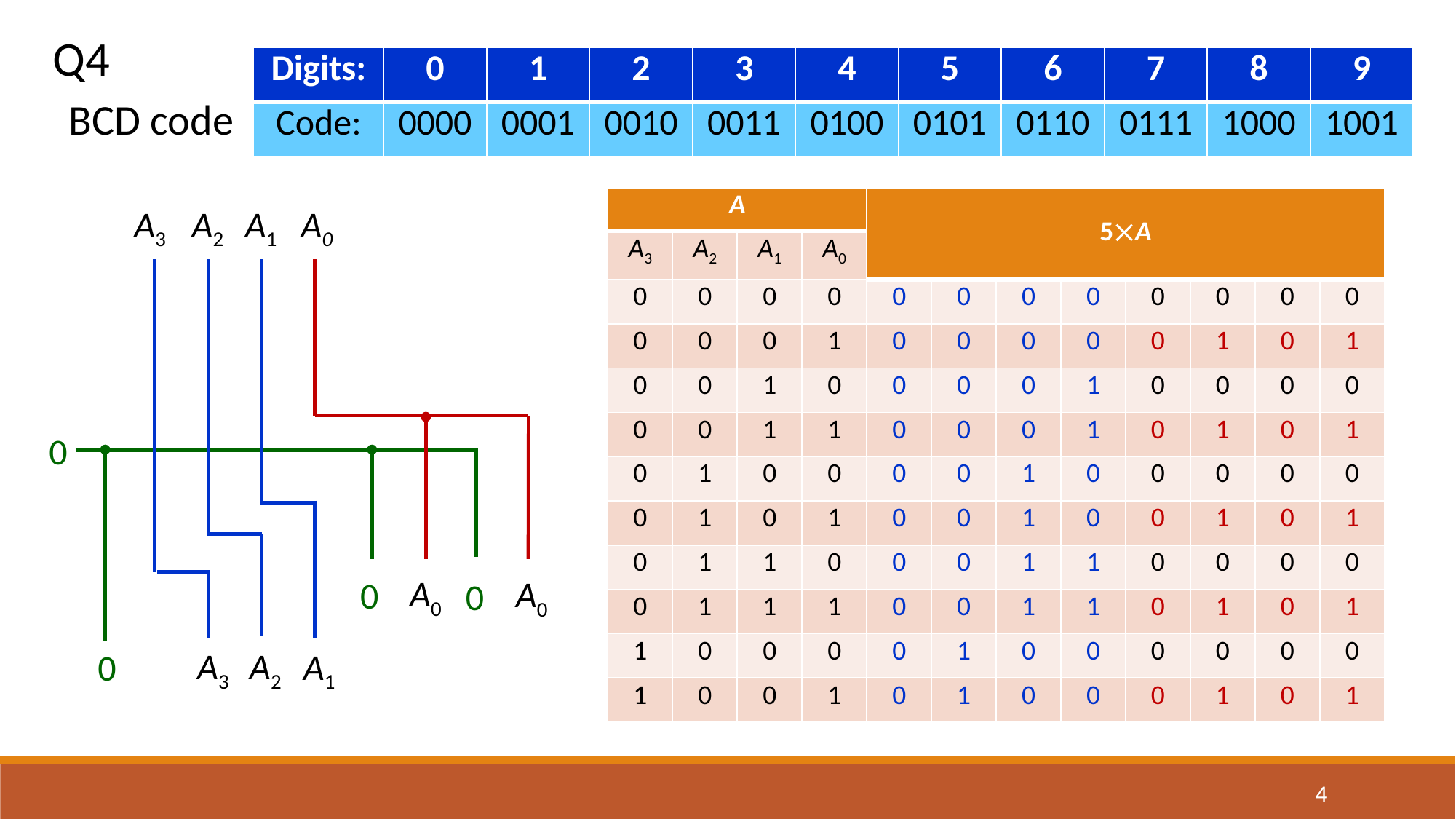

Q4
| Digits: | 0 | 1 | 2 | 3 | 4 | 5 | 6 | 7 | 8 | 9 |
| --- | --- | --- | --- | --- | --- | --- | --- | --- | --- | --- |
| Code: | 0000 | 0001 | 0010 | 0011 | 0100 | 0101 | 0110 | 0111 | 1000 | 1001 |
BCD code
| A |  |  |  | 5×A |  |  |  |  |  |  |  |
| --- | --- | --- | --- | --- | --- | --- | --- | --- | --- | --- | --- |
| A3 | A2 | A1 | A0 |  |  |  |  |  |  |  |  |
| 0 | 0 | 0 | 0 | 0 | 0 | 0 | 0 | 0 | 0 | 0 | 0 |
| 0 | 0 | 0 | 1 | 0 | 0 | 0 | 0 | 0 | 1 | 0 | 1 |
| 0 | 0 | 1 | 0 | 0 | 0 | 0 | 1 | 0 | 0 | 0 | 0 |
| 0 | 0 | 1 | 1 | 0 | 0 | 0 | 1 | 0 | 1 | 0 | 1 |
| 0 | 1 | 0 | 0 | 0 | 0 | 1 | 0 | 0 | 0 | 0 | 0 |
| 0 | 1 | 0 | 1 | 0 | 0 | 1 | 0 | 0 | 1 | 0 | 1 |
| 0 | 1 | 1 | 0 | 0 | 0 | 1 | 1 | 0 | 0 | 0 | 0 |
| 0 | 1 | 1 | 1 | 0 | 0 | 1 | 1 | 0 | 1 | 0 | 1 |
| 1 | 0 | 0 | 0 | 0 | 1 | 0 | 0 | 0 | 0 | 0 | 0 |
| 1 | 0 | 0 | 1 | 0 | 1 | 0 | 0 | 0 | 1 | 0 | 1 |
A3
A2
A1
A0
0
A0
A0
0
0
A3
A2
A1
0
4